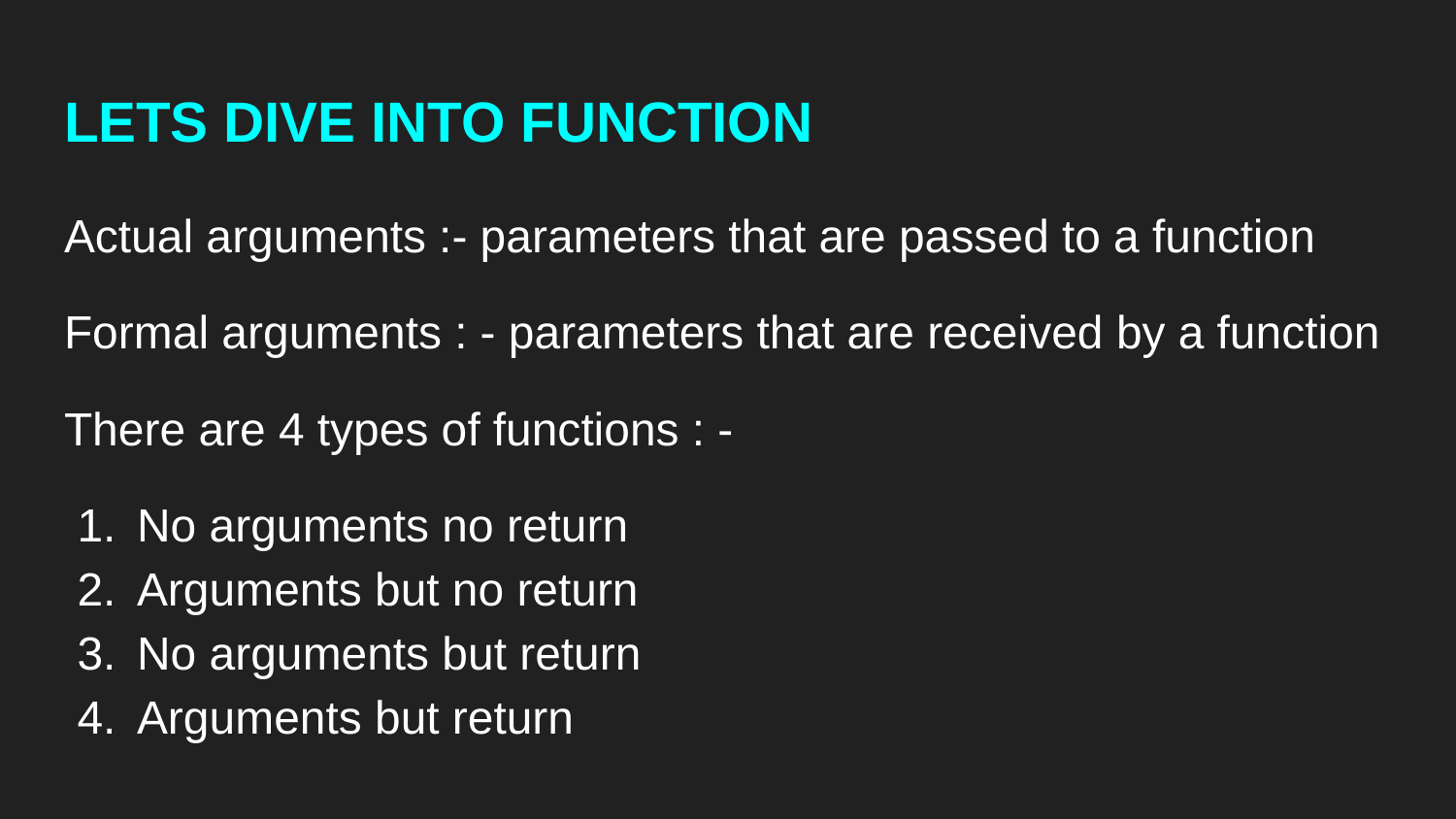

# LETS DIVE INTO FUNCTION
Actual arguments :- parameters that are passed to a function
Formal arguments : - parameters that are received by a function
There are 4 types of functions : -
No arguments no return
Arguments but no return
No arguments but return
Arguments but return